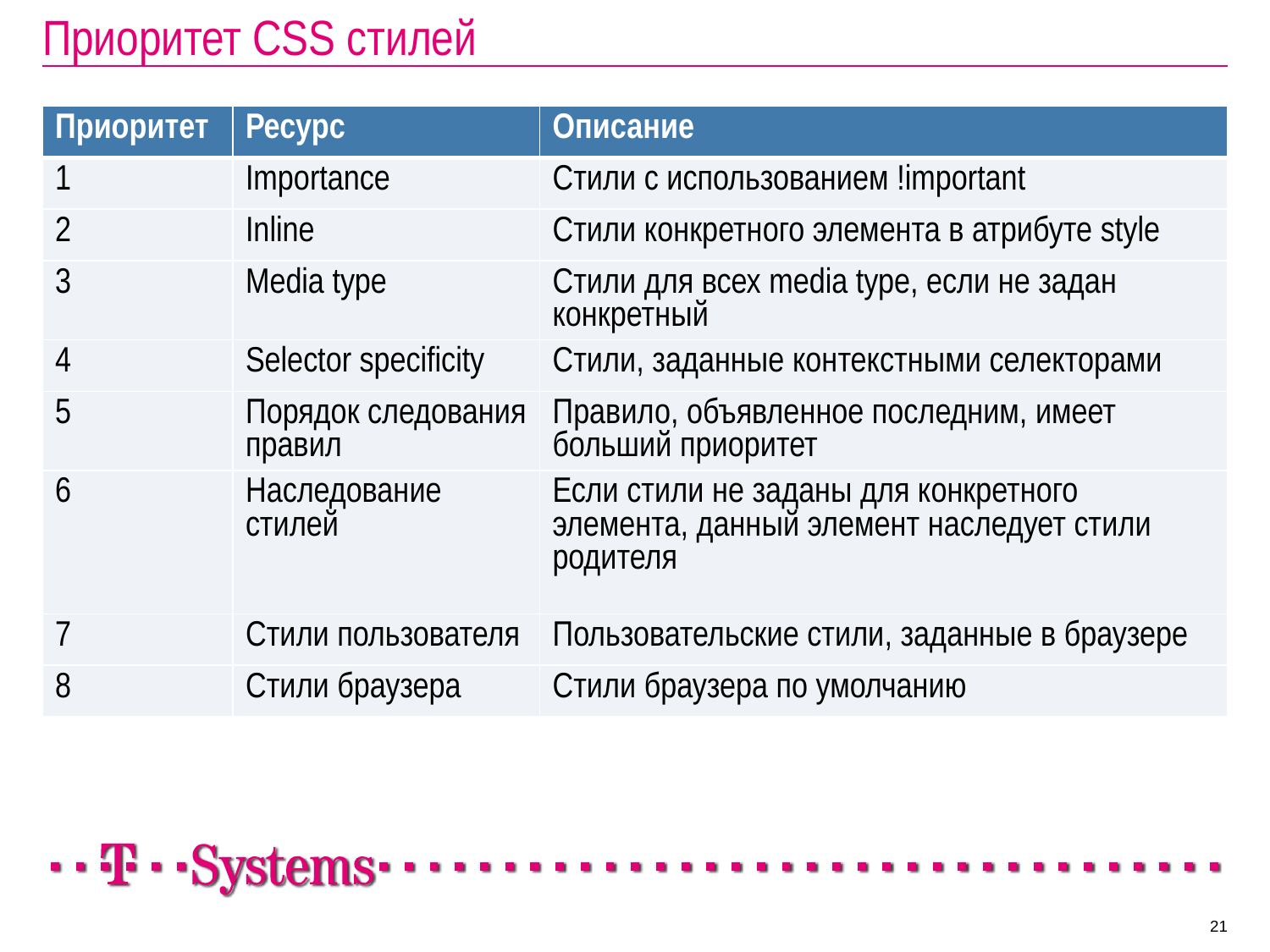

# Приоритет CSS стилей
| Приоритет | Ресурс | Описание |
| --- | --- | --- |
| 1 | Importance | Стили с использованием !important |
| 2 | Inline | Стили конкретного элемента в атрибуте style |
| 3 | Media type | Стили для всех media type, если не задан конкретный |
| 4 | Selector specificity | Стили, заданные контекстными селекторами |
| 5 | Порядок следования правил | Правило, объявленное последним, имеет больший приоритет |
| 6 | Наследование стилей | Если стили не заданы для конкретного элемента, данный элемент наследует стили родителя |
| 7 | Стили пользователя | Пользовательские стили, заданные в браузере |
| 8 | Стили браузера | Стили браузера по умолчанию |
21